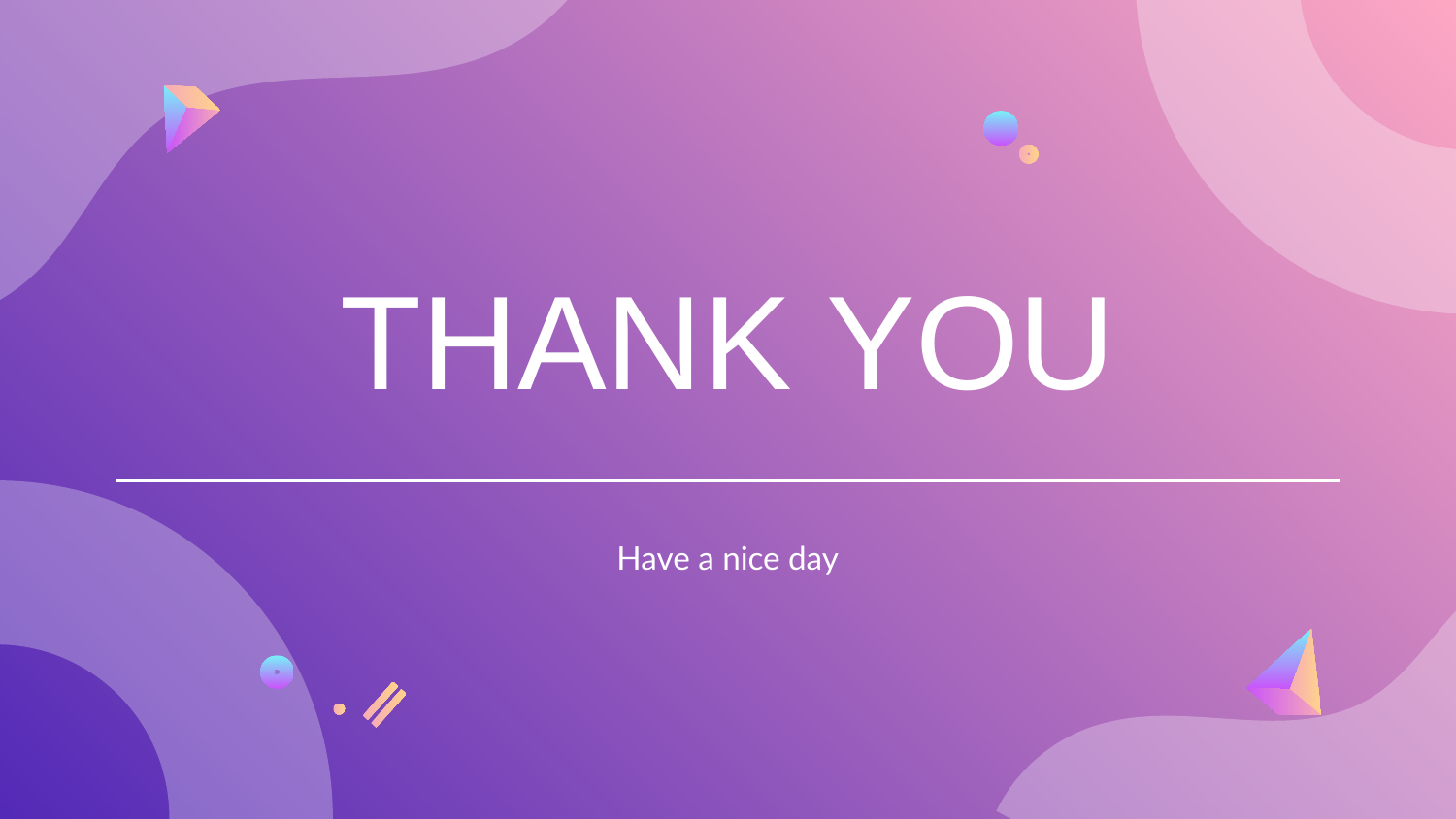

# THANK YOU
Have a nice day